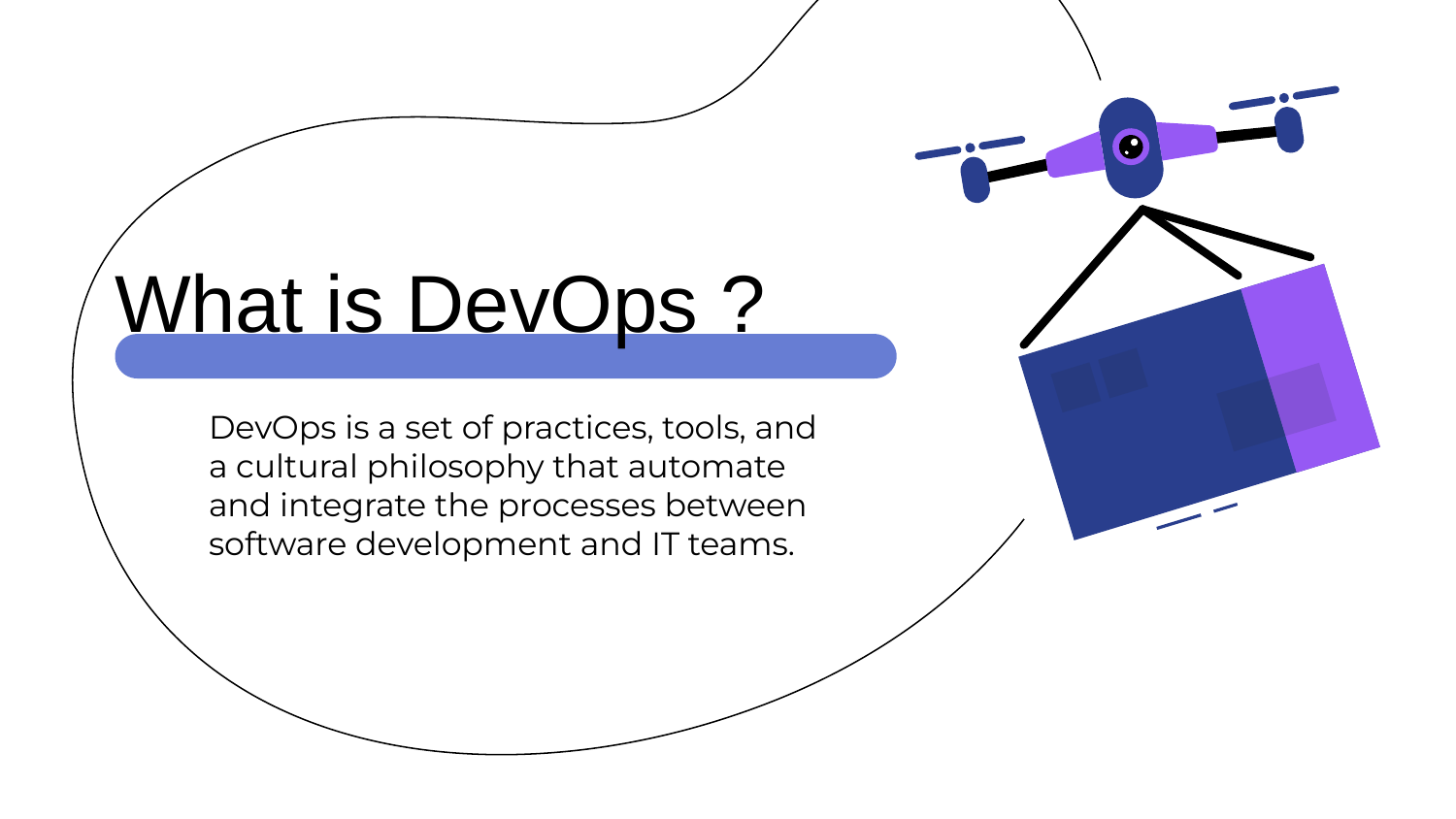

# What is DevOps ?

DevOps is a set of practices, tools, and a cultural philosophy that automate and integrate the processes between software development and IT teams.